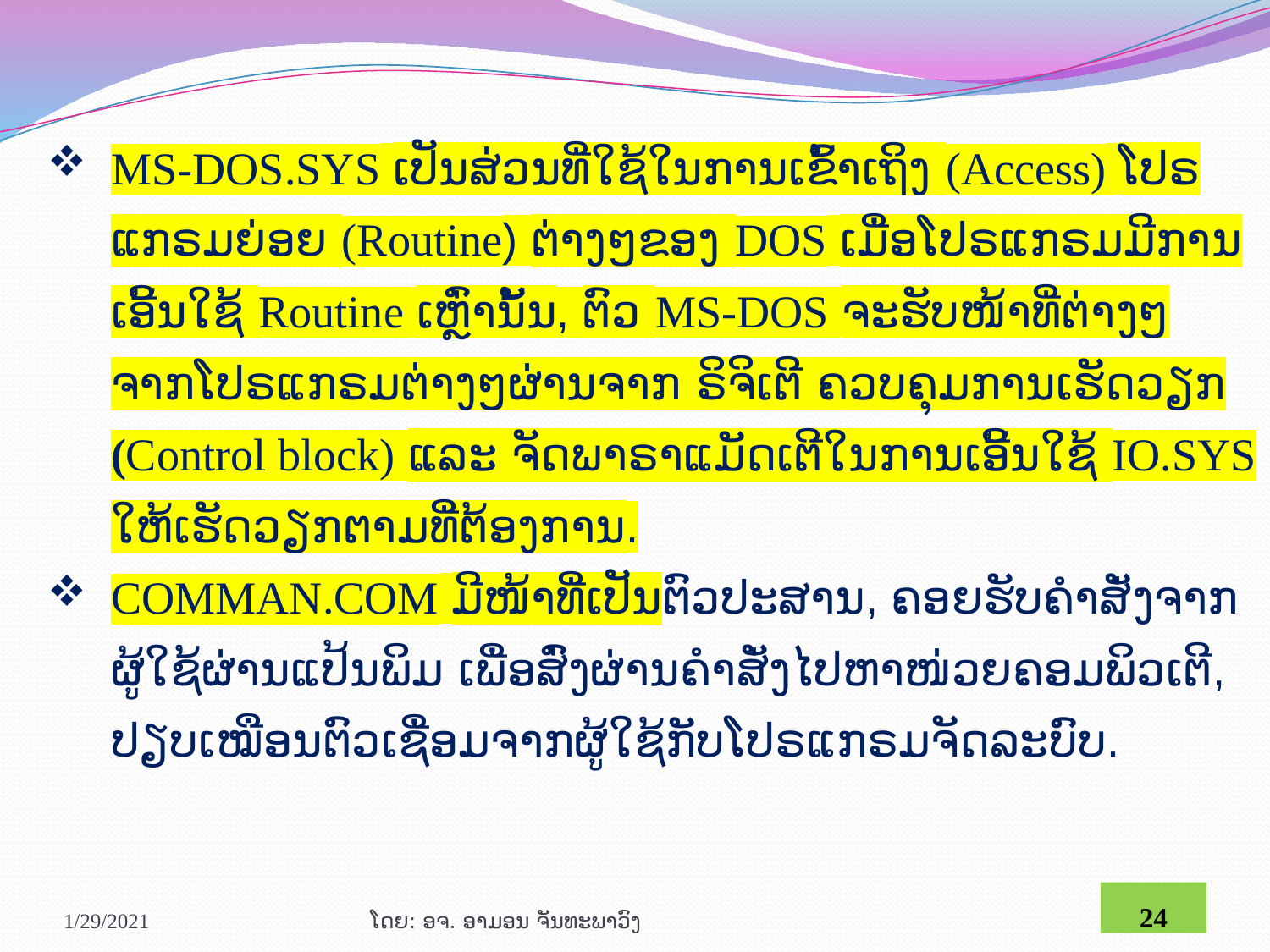

MS-DOS.SYS ເປັນ​ສ່ວນ​ທີ່​ໃຊ້​ໃນ​ການ​ເຂົ້າ​ເຖິງ (Access) ໂປ​ຣ​ແກ​ຣມຍ່ອຍ (Routine) ຕ່າງໆ​ຂອງ DOS ເມື່ອໂປ​ຣ​ແກ​ຣມ​ມີ​ການ​ເອີ້ນ​ໃຊ້ Routine ເຫຼົ່າ​ນັ້ນ, ຕົວ MS-DOS ຈະ​ຮັບ​ໜ້າ​ທີ່​ຕ່າງໆ ຈາກໂປ​ຣ​ແກ​ຣມຕ່າງໆຜ່ານ​ຈາກ ​ຣິຈິ​ເຕີ ຄວບ​ຄຸມ​ການ​ເຮັດ​ວຽກ (Control block) ແລະ ຈັດພ​າ​ຣາ​ແມັດ​ເຕີໃນ​ການ​ເອີ້ນ​ໃຊ້ IO.SYS ໃຫ້​ເຮັດ​ວຽກ​ຕາມ​ທີ່​ຕ້ອງ​ການ.
COMMAN.COM ມີໜ້າ​ທີ່​ເປັນ​ຕົວ​ປະ​ສານ, ຄອຍ​ຮັບ​ຄຳ​ສັ່ງ​ຈາກ​ຜູ້​ໃຊ້​ຜ່ານ​ແປ້ນ​ພິມ ເພື່ອ​ສົ່ງ​ຜ່ານ​ຄຳ​ສັ່ງ​ໄປ​ຫາ​ໜ່ວຍ​ຄອມ​ພິວ​ເຕີ, ປຽບ​​ເໝືອນ​ຕົວ​ເຊື່ອມ​ຈາກ​ຜູ້​ໃຊ້​ກັບໂປ​ຣ​ແກ​ຣມຈັດ​ລະ​ບົບ.
1/29/2021
ໂດຍ: ອຈ. ອາມອນ ຈັນທະພາວົງ
24